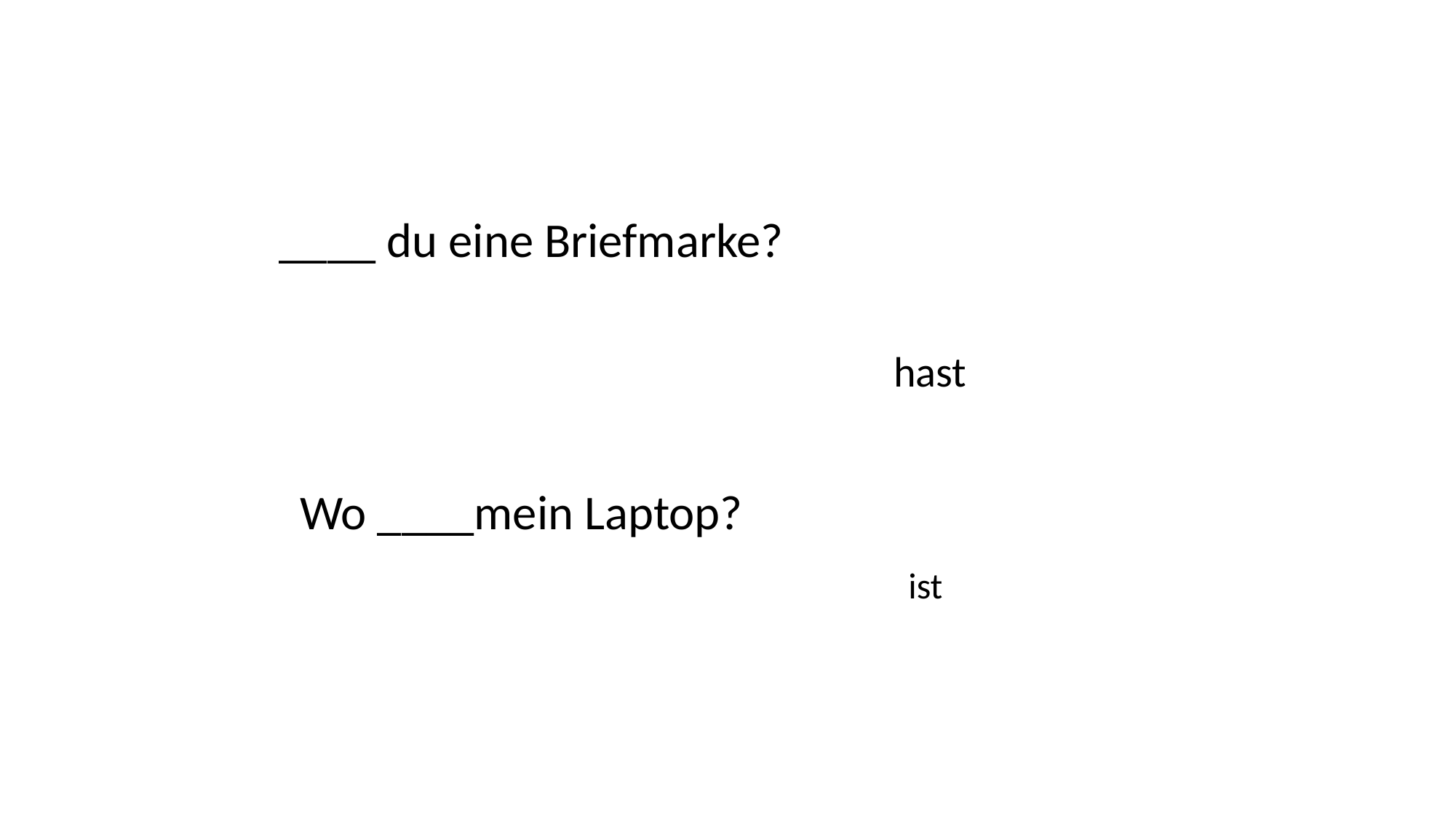

____ du eine Briefmarke?
hast
Wo ____mein Laptop?
ist